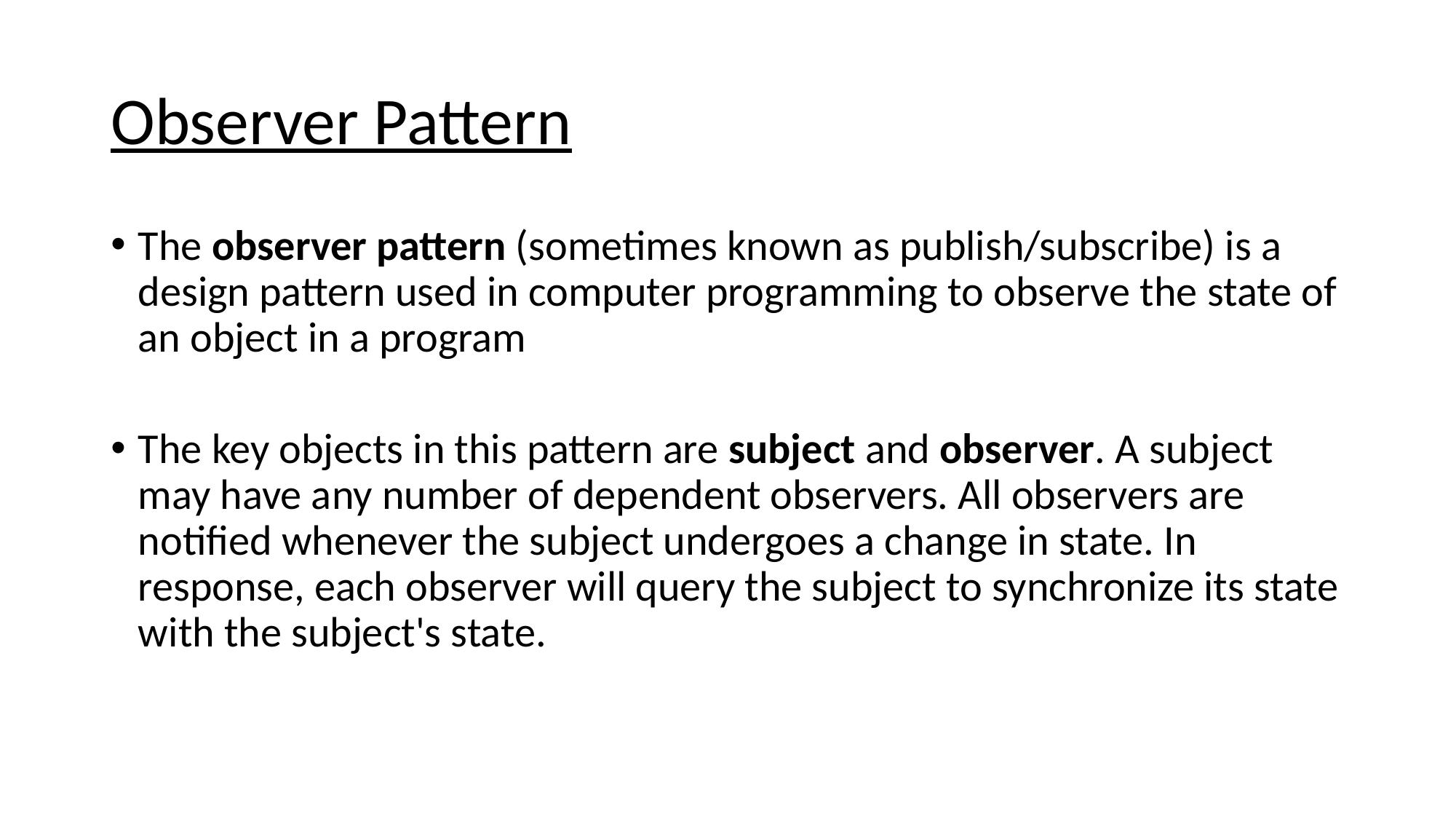

# Observer Pattern
The observer pattern (sometimes known as publish/subscribe) is a design pattern used in computer programming to observe the state of an object in a program
The key objects in this pattern are subject and observer. A subject may have any number of dependent observers. All observers are notified whenever the subject undergoes a change in state. In response, each observer will query the subject to synchronize its state with the subject's state.